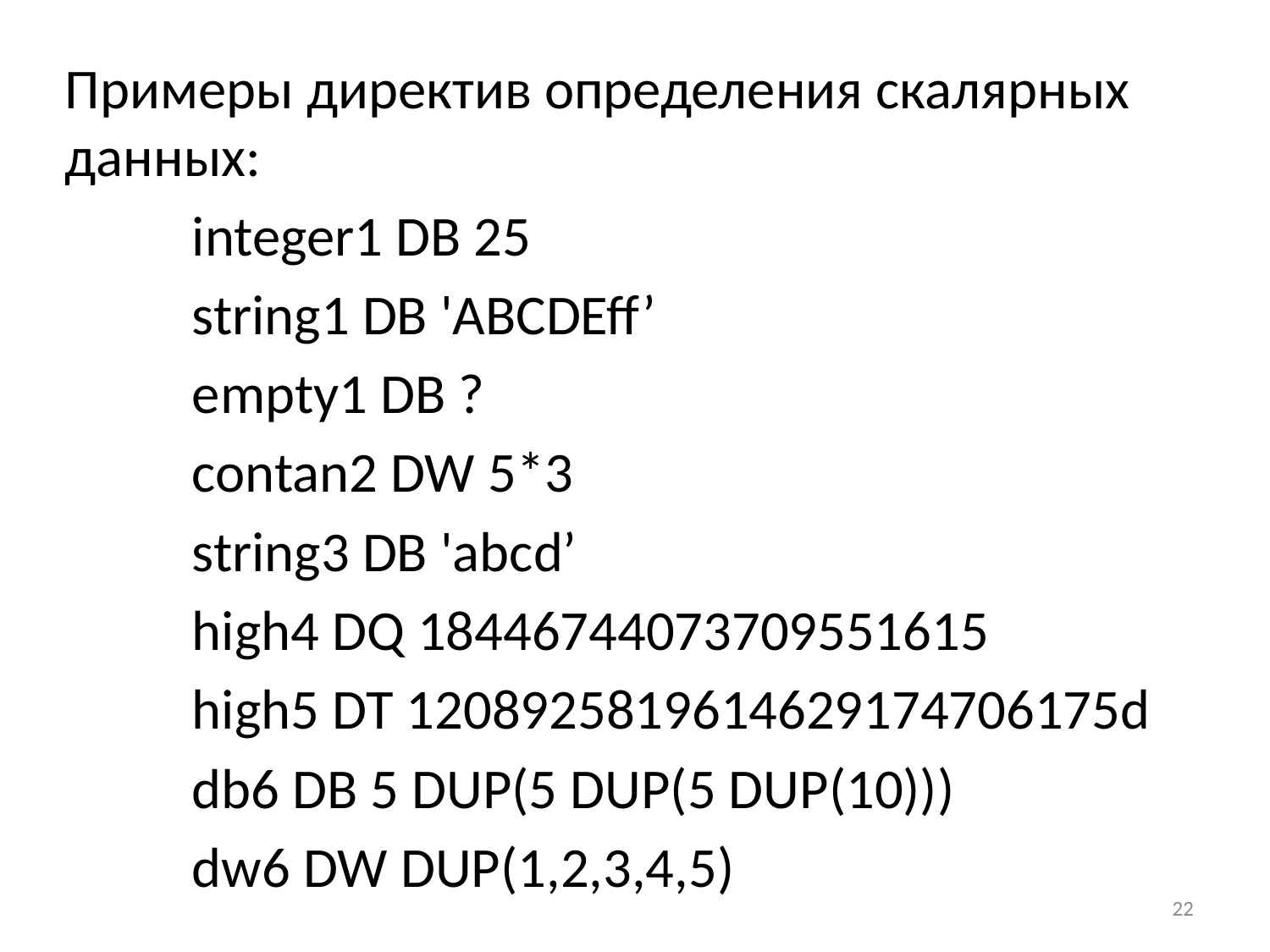

Примеры директив определения скалярных данных:
	integer1 DB 25
	string1 DB 'ABCDEff’
	empty1 DB ?
	contan2 DW 5*3
	string3 DB 'abcd’
	high4 DQ 18446744073709551615
	high5 DT 1208925819614629174706175d
	db6 DB 5 DUP(5 DUP(5 DUP(10)))
	dw6 DW DUP(1,2,3,4,5)
22